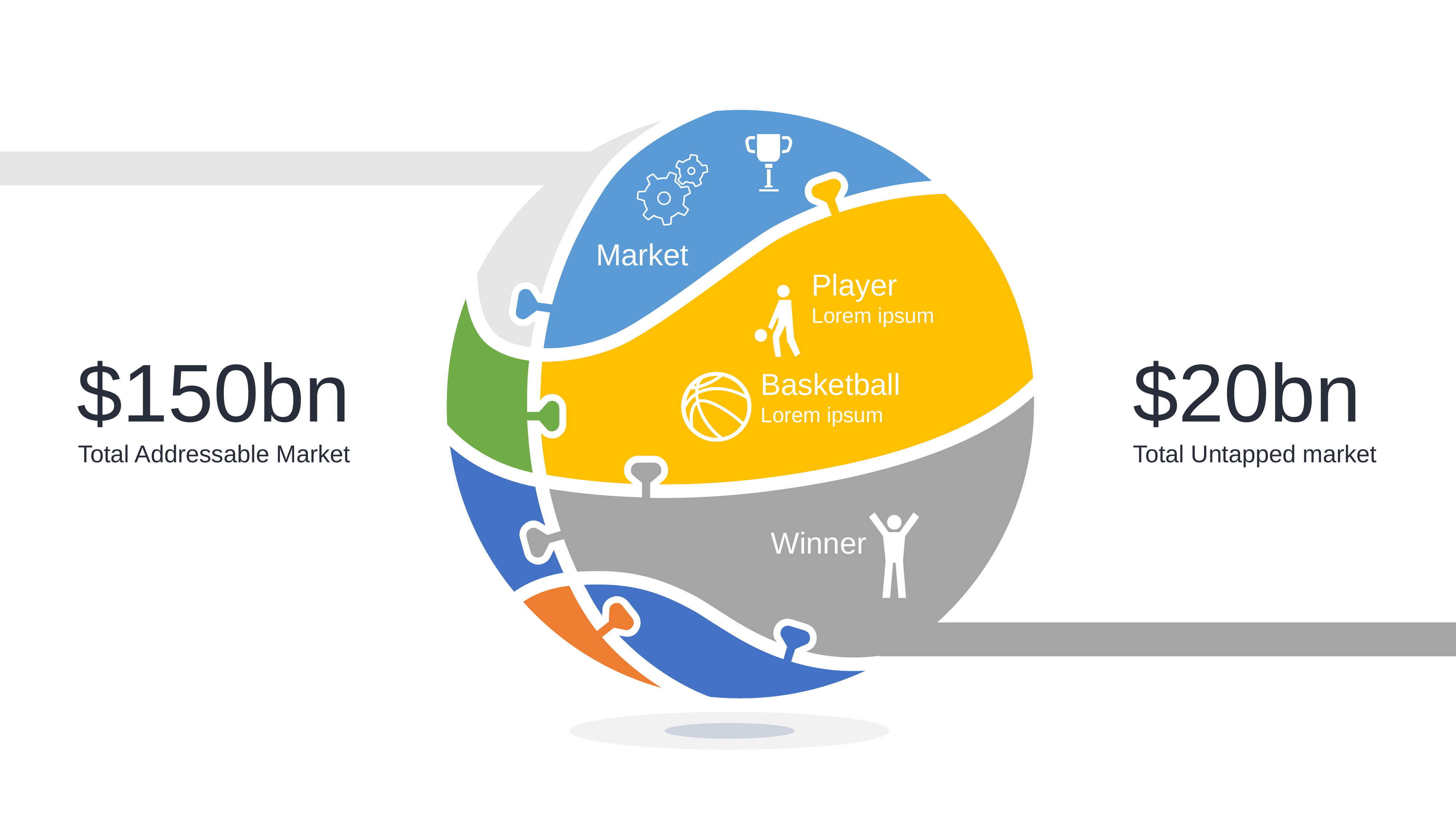

Market
Player
Lorem ipsum

$150bn
Total Addressable Market
$20bn
Total Untapped market
Basketball
Lorem ipsum

Winner